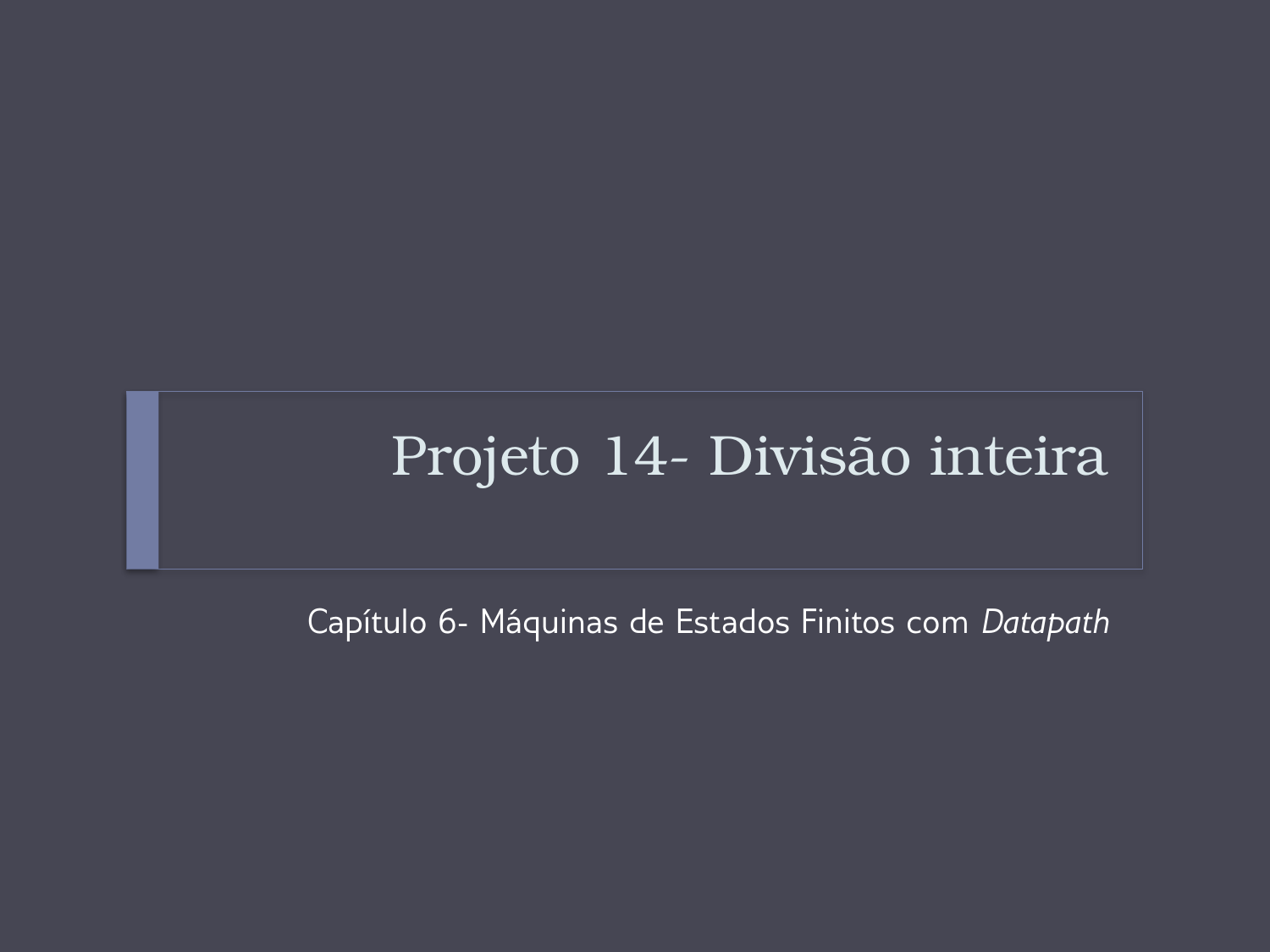

# Projeto 14- Divisão inteira
Capítulo 6- Máquinas de Estados Finitos com Datapath